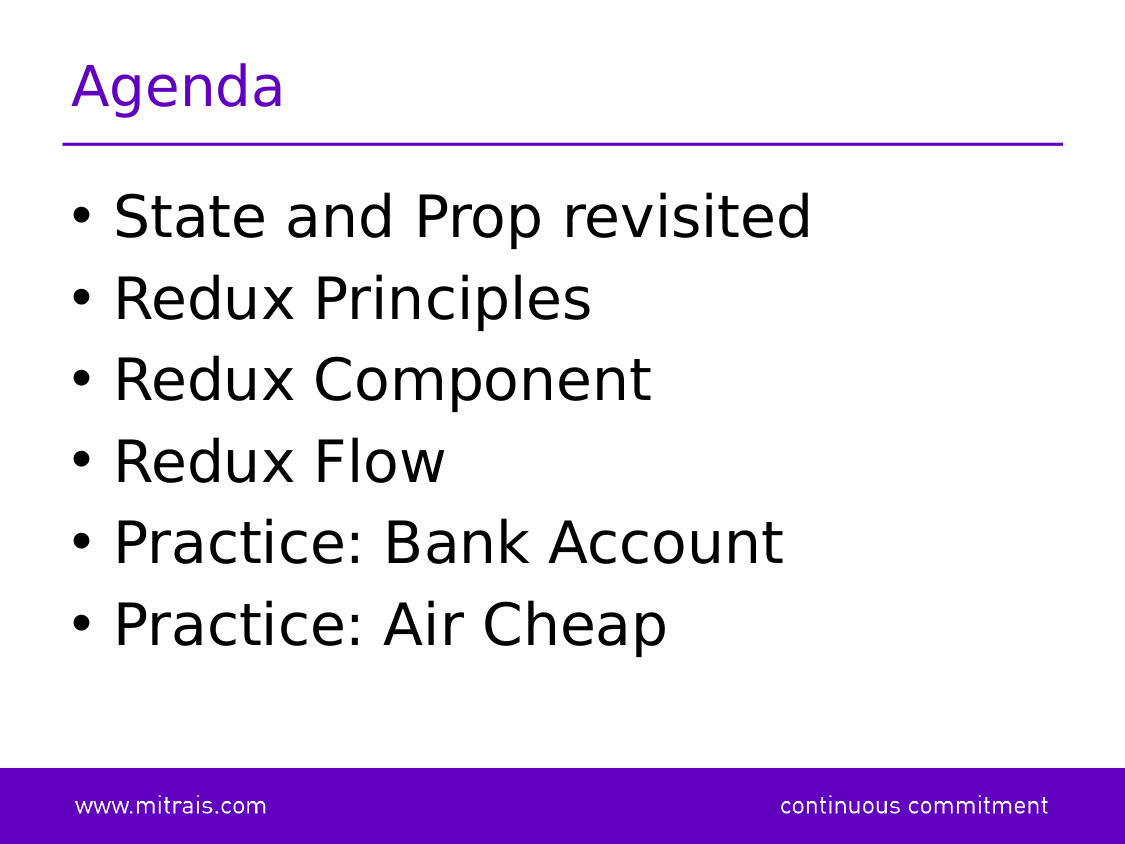

# Agenda
State and Prop revisited
Redux Principles
Redux Component
Redux Flow
Practice: Bank Account
Practice: Air Cheap